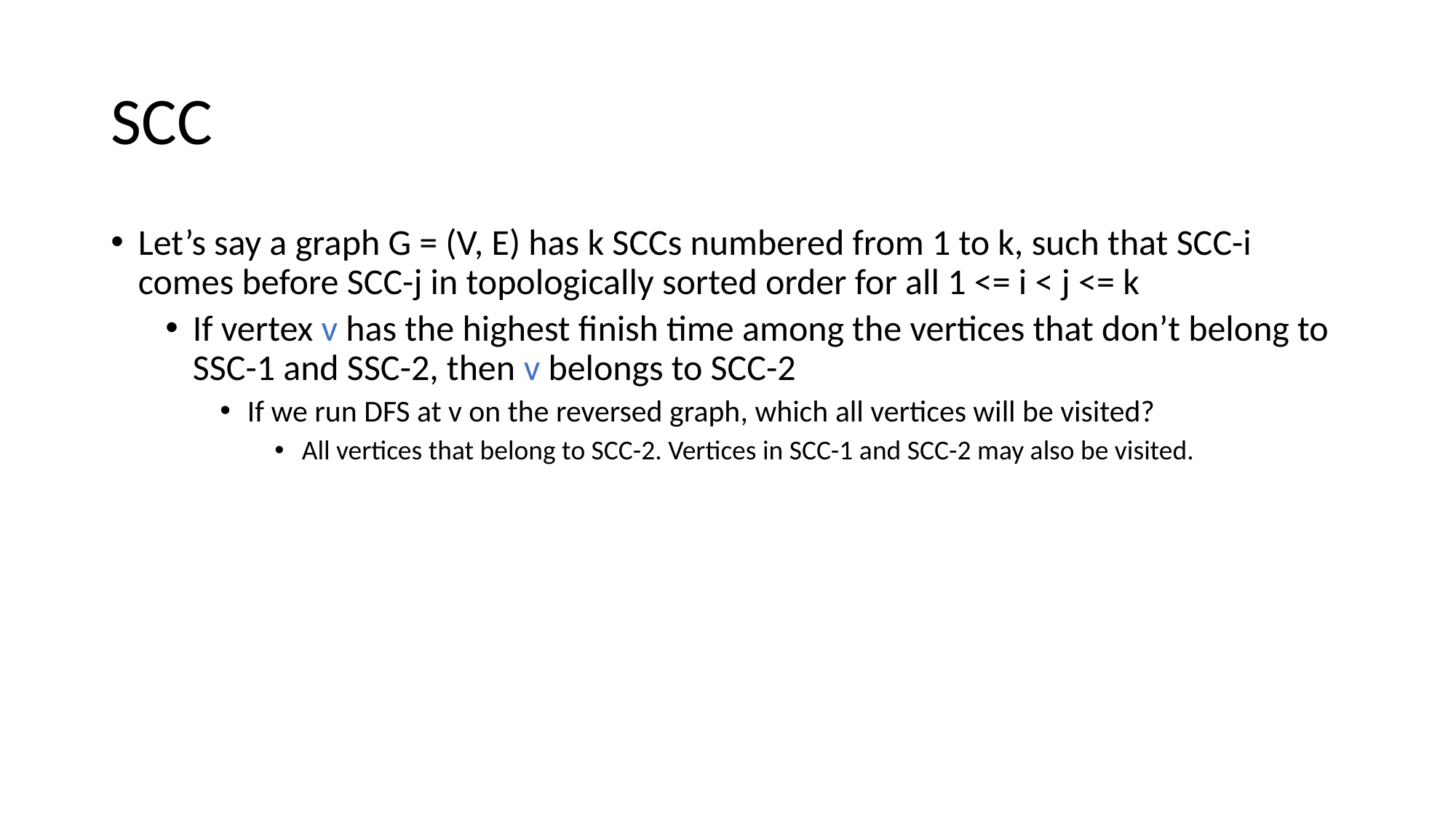

# SCC
Let’s say a graph G = (V, E) has k SCCs numbered from 1 to k, such that SCC-i comes before SCC-j in topologically sorted order for all 1 <= i < j <= k
If vertex v has the highest finish time among the vertices that don’t belong to SSC-1 and SSC-2, then v belongs to SCC-2
If we run DFS at v on the reversed graph, which all vertices will be visited?
All vertices that belong to SCC-2. Vertices in SCC-1 and SCC-2 may also be visited.